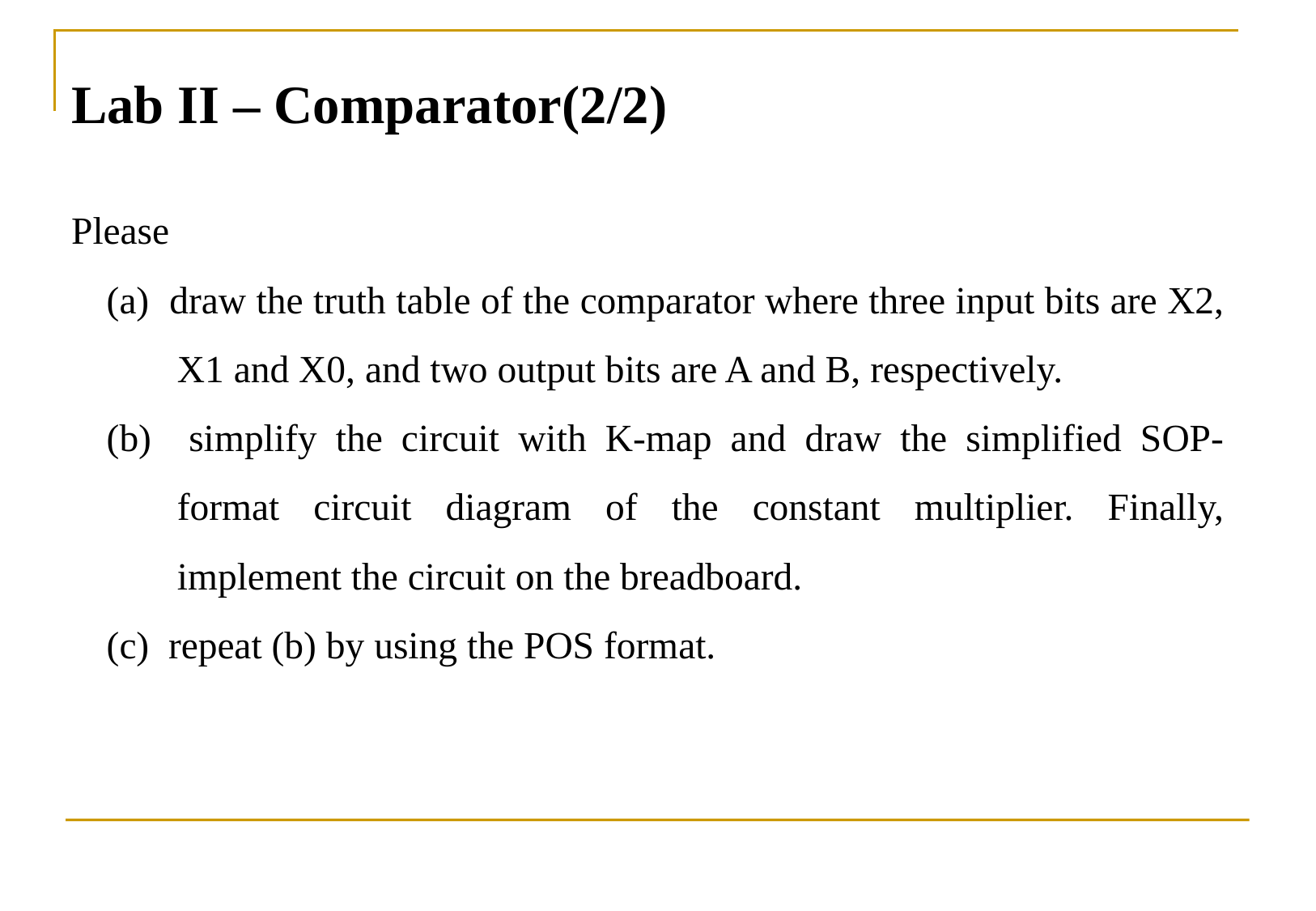

Lab II – Comparator(2/2)
Please
(a)  draw the truth table of the comparator where three input bits are X2, X1 and X0, and two output bits are A and B, respectively.
(b)  simplify the circuit with K-map and draw the simplified SOP-format circuit diagram of the constant multiplier. Finally, implement the circuit on the breadboard.
(c)  repeat (b) by using the POS format.